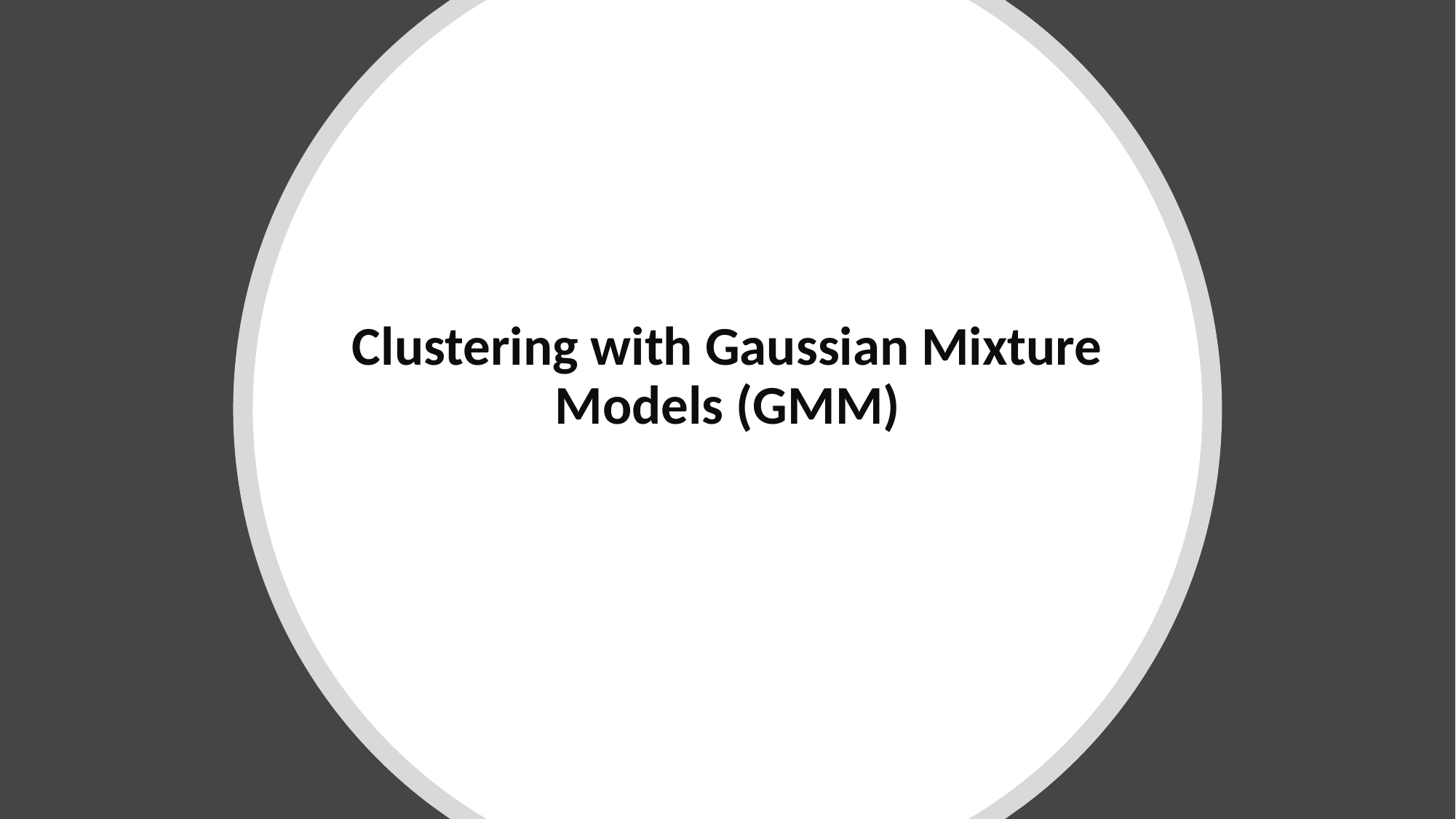

# Clustering with Gaussian Mixture Models (GMM)